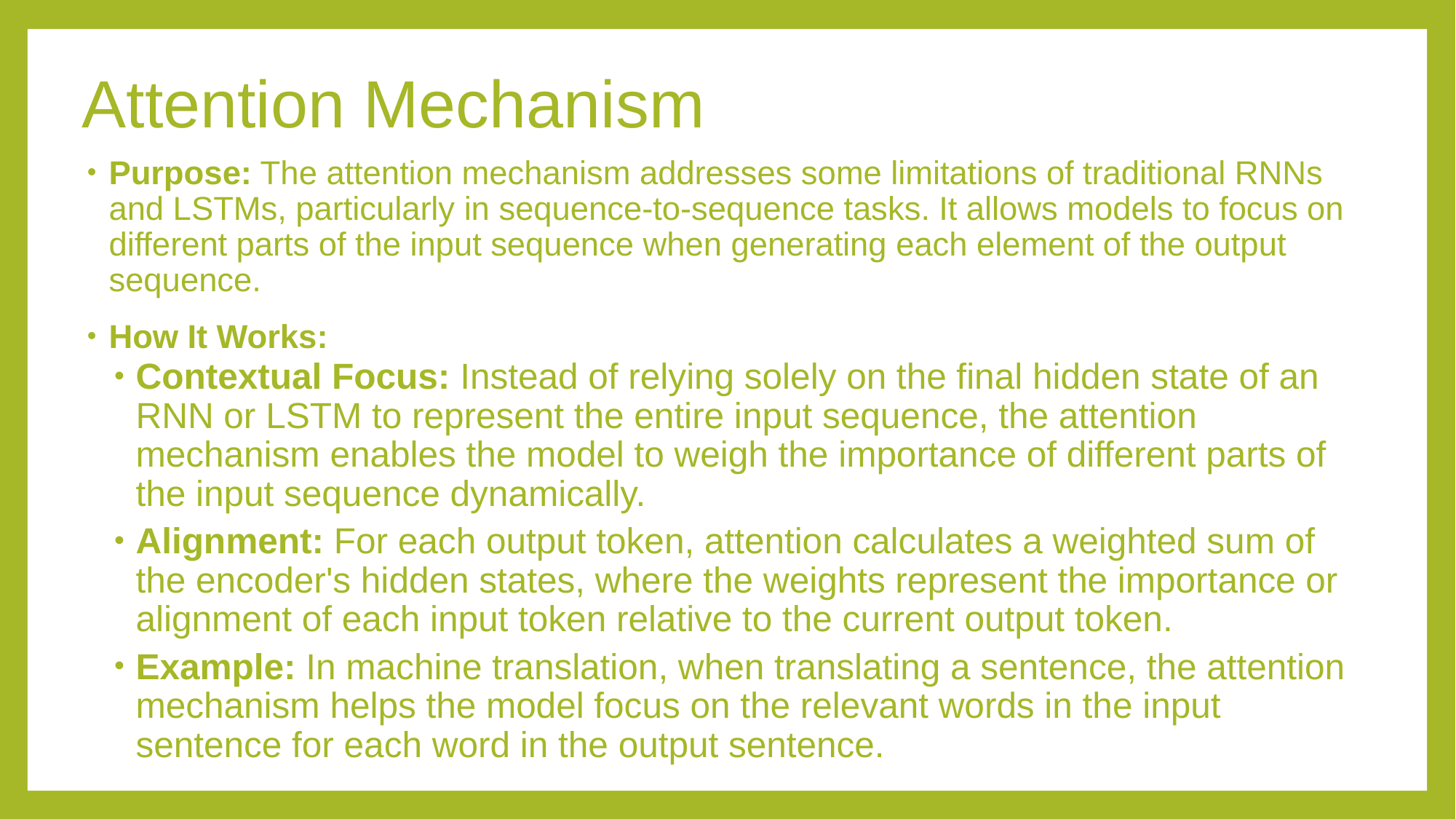

# Attention Mechanism
Purpose: The attention mechanism addresses some limitations of traditional RNNs and LSTMs, particularly in sequence-to-sequence tasks. It allows models to focus on different parts of the input sequence when generating each element of the output sequence.
How It Works:
Contextual Focus: Instead of relying solely on the final hidden state of an RNN or LSTM to represent the entire input sequence, the attention mechanism enables the model to weigh the importance of different parts of the input sequence dynamically.
Alignment: For each output token, attention calculates a weighted sum of the encoder's hidden states, where the weights represent the importance or alignment of each input token relative to the current output token.
Example: In machine translation, when translating a sentence, the attention mechanism helps the model focus on the relevant words in the input sentence for each word in the output sentence.